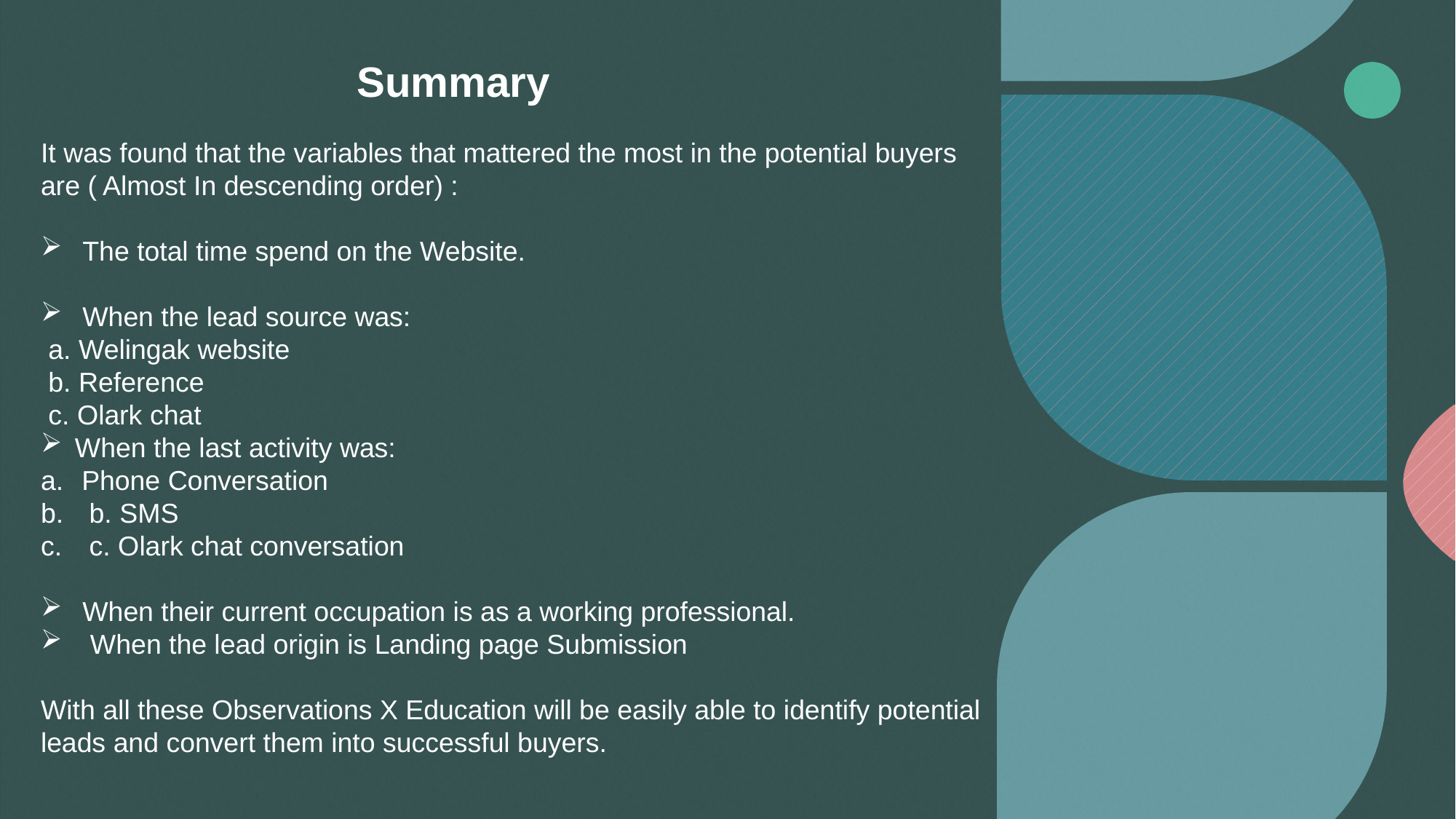

Summary
It was found that the variables that mattered the most in the potential buyers are ( Almost In descending order) :

 The total time spend on the Website.

 When the lead source was:
 a. Welingak website
 b. Reference
 c. Olark chat
When the last activity was:
Phone Conversation
 b. SMS
 c. Olark chat conversation

 When their current occupation is as a working professional.
  When the lead origin is Landing page Submission

With all these Observations X Education will be easily able to identify potential leads and convert them into successful buyers.